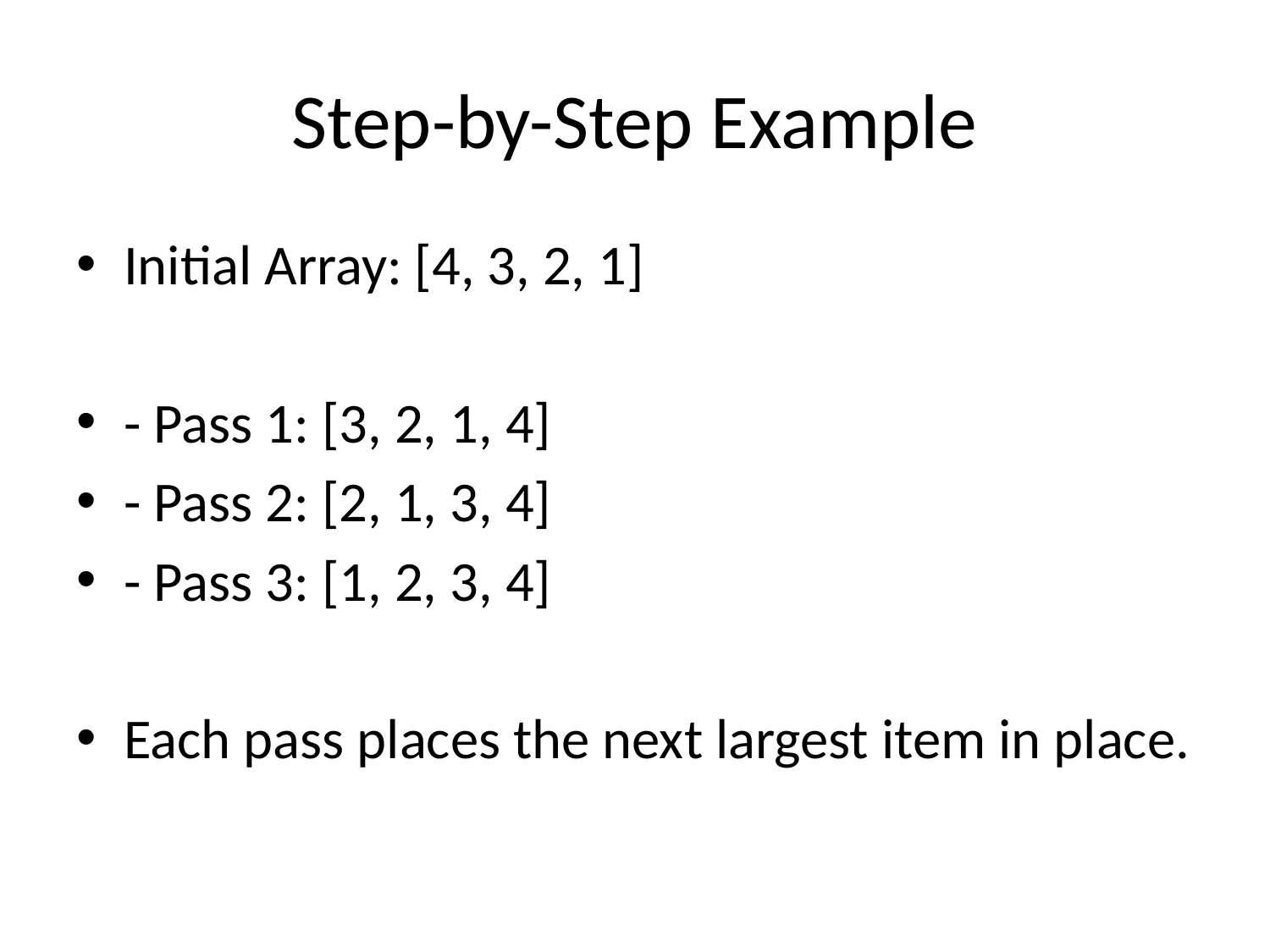

# Step-by-Step Example
Initial Array: [4, 3, 2, 1]

- Pass 1: [3, 2, 1, 4]
- Pass 2: [2, 1, 3, 4]
- Pass 3: [1, 2, 3, 4]

Each pass places the next largest item in place.